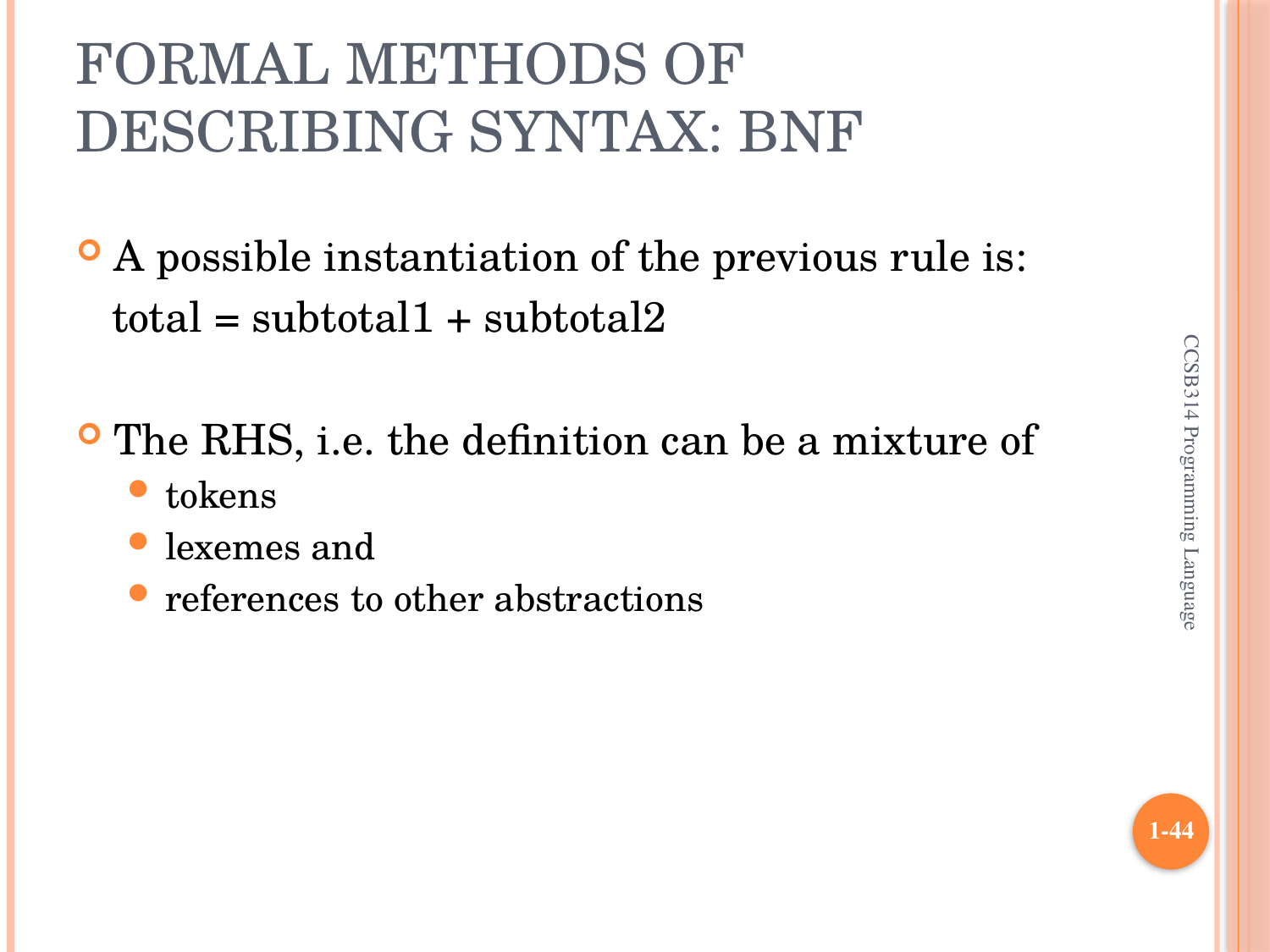

# Formal Methods of Describing Syntax: BNF
A possible instantiation of the previous rule is:
   total = subtotal1 + subtotal2

The RHS, i.e. the definition can be a mixture of
tokens
lexemes and
references to other abstractions
CCSB314 Programming Language
1-44